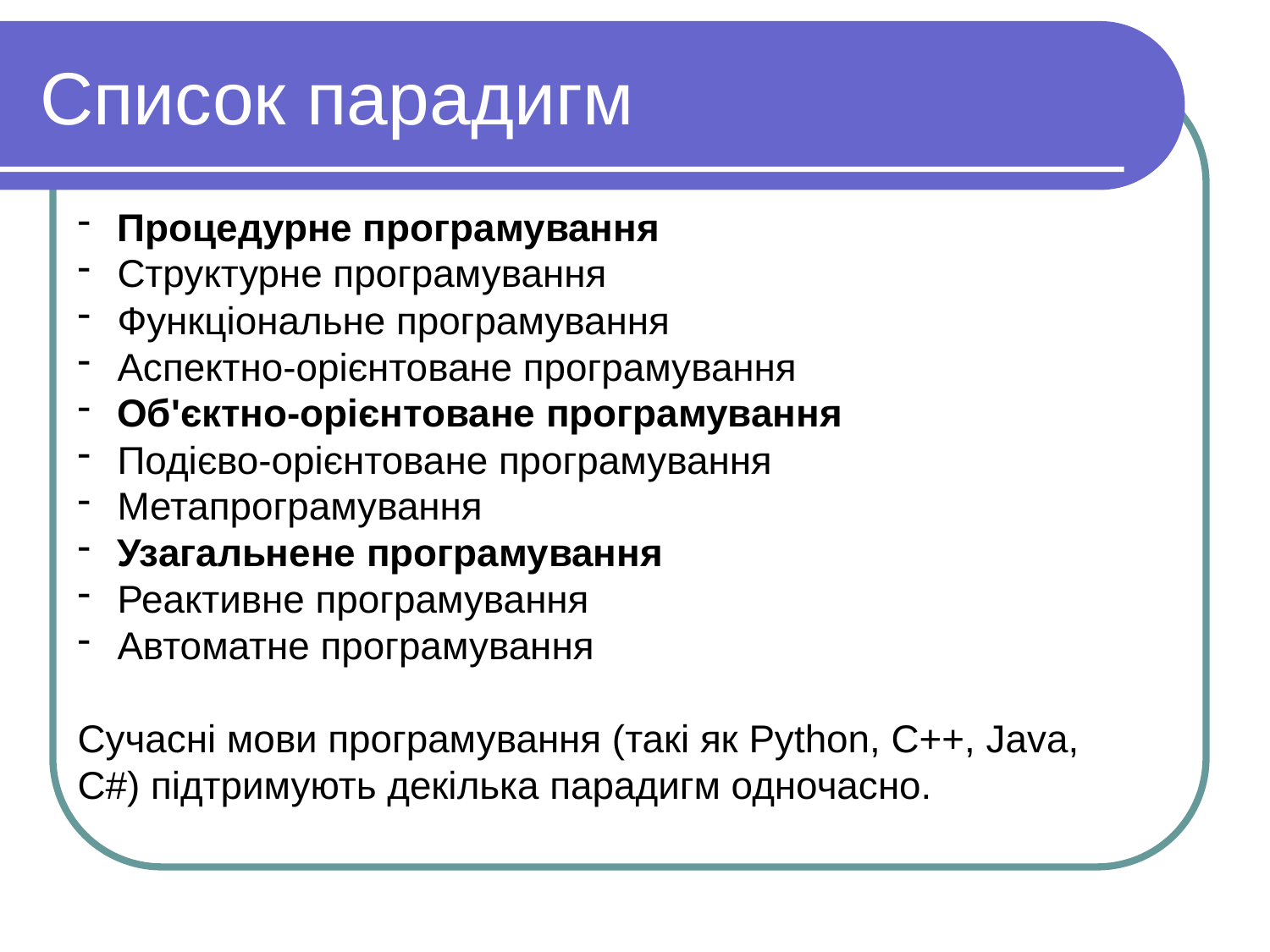

# Список парадигм
Процедурне програмування
Структурне програмування
Функціональне програмування
Аспектно-орієнтоване програмування
Об'єктно-орієнтоване програмування
Подієво-орієнтоване програмування
Метапрограмування
Узагальнене програмування
Реактивне програмування
Автоматне програмування

Сучасні мови програмування (такі як Python, C++, Java, C#) підтримують декілька парадигм одночасно.